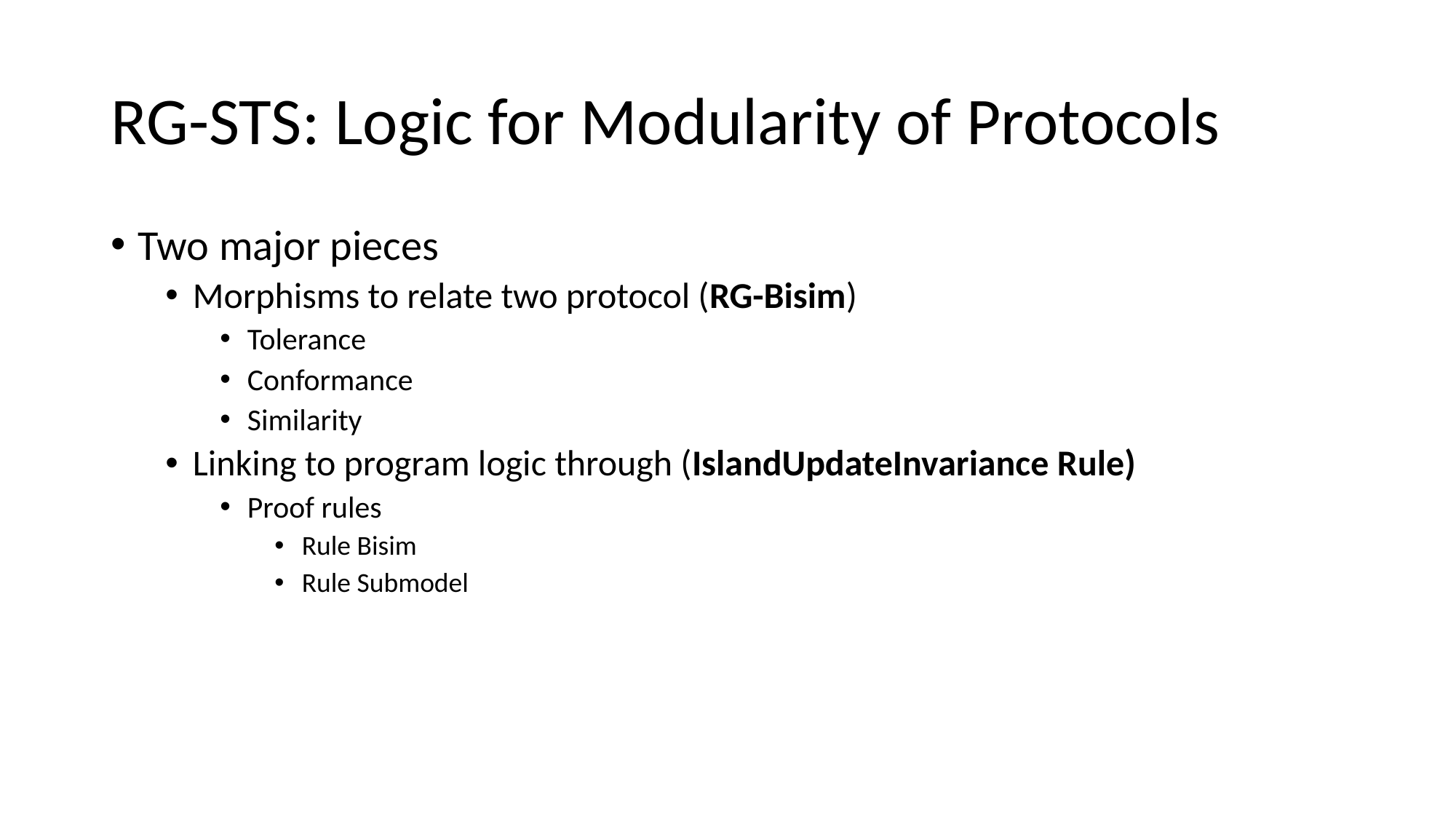

# RG-STS: Logic for Modularity of Protocols
Two major pieces
Morphisms to relate two protocol (RG-Bisim)
Tolerance
Conformance
Similarity
Linking to program logic through (IslandUpdateInvariance Rule)
Proof rules
Rule Bisim
Rule Submodel